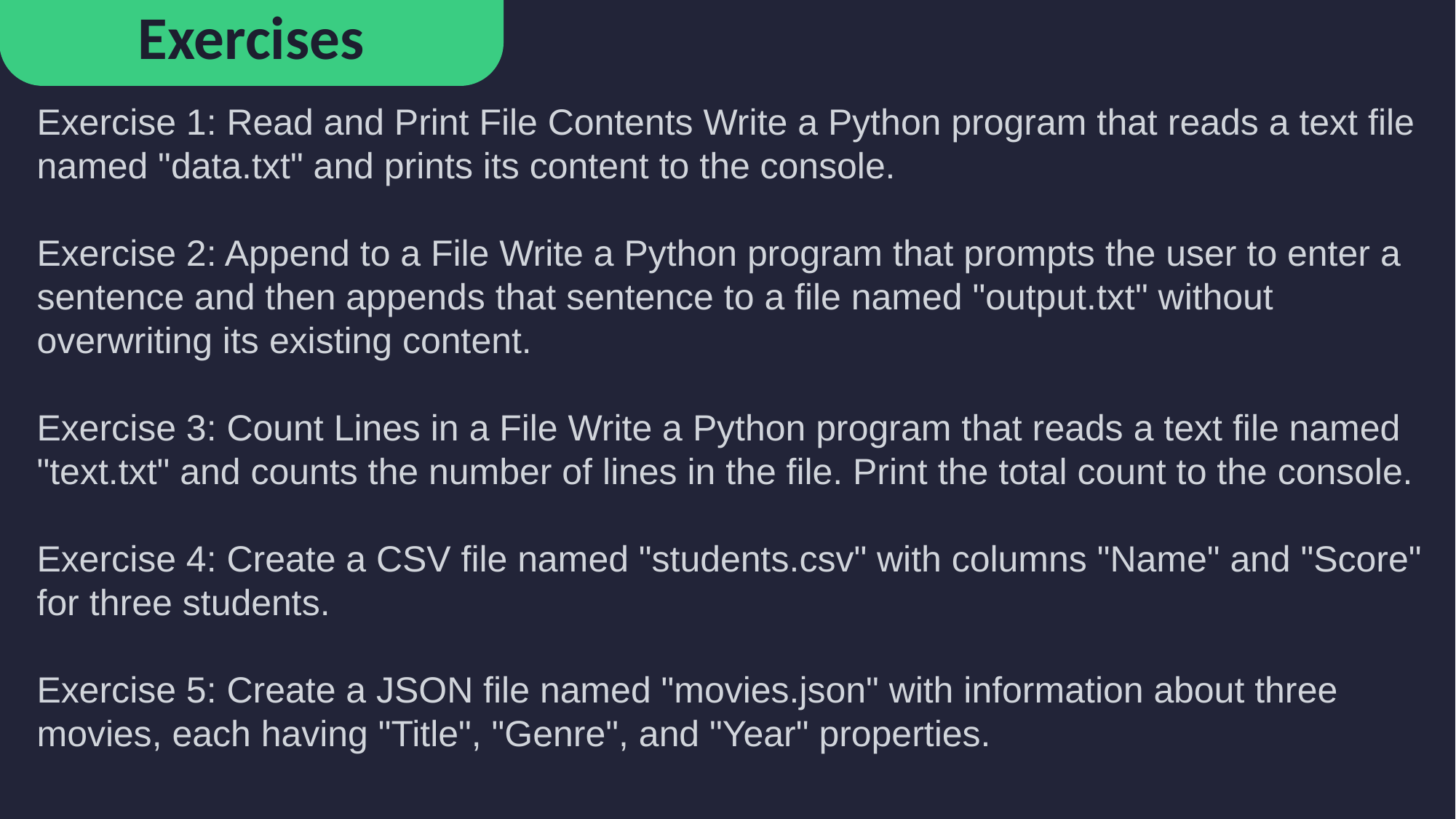

Exercises

Exercise 1: Read and Print File Contents Write a Python program that reads a text file named "data.txt" and prints its content to the console.

Exercise 2: Append to a File Write a Python program that prompts the user to enter a sentence and then appends that sentence to a file named "output.txt" without overwriting its existing content.

Exercise 3: Count Lines in a File Write a Python program that reads a text file named "text.txt" and counts the number of lines in the file. Print the total count to the console.
Exercise 4: Create a CSV file named "students.csv" with columns "Name" and "Score" for three students.

Exercise 5: Create a JSON file named "movies.json" with information about three movies, each having "Title", "Genre", and "Year" properties.